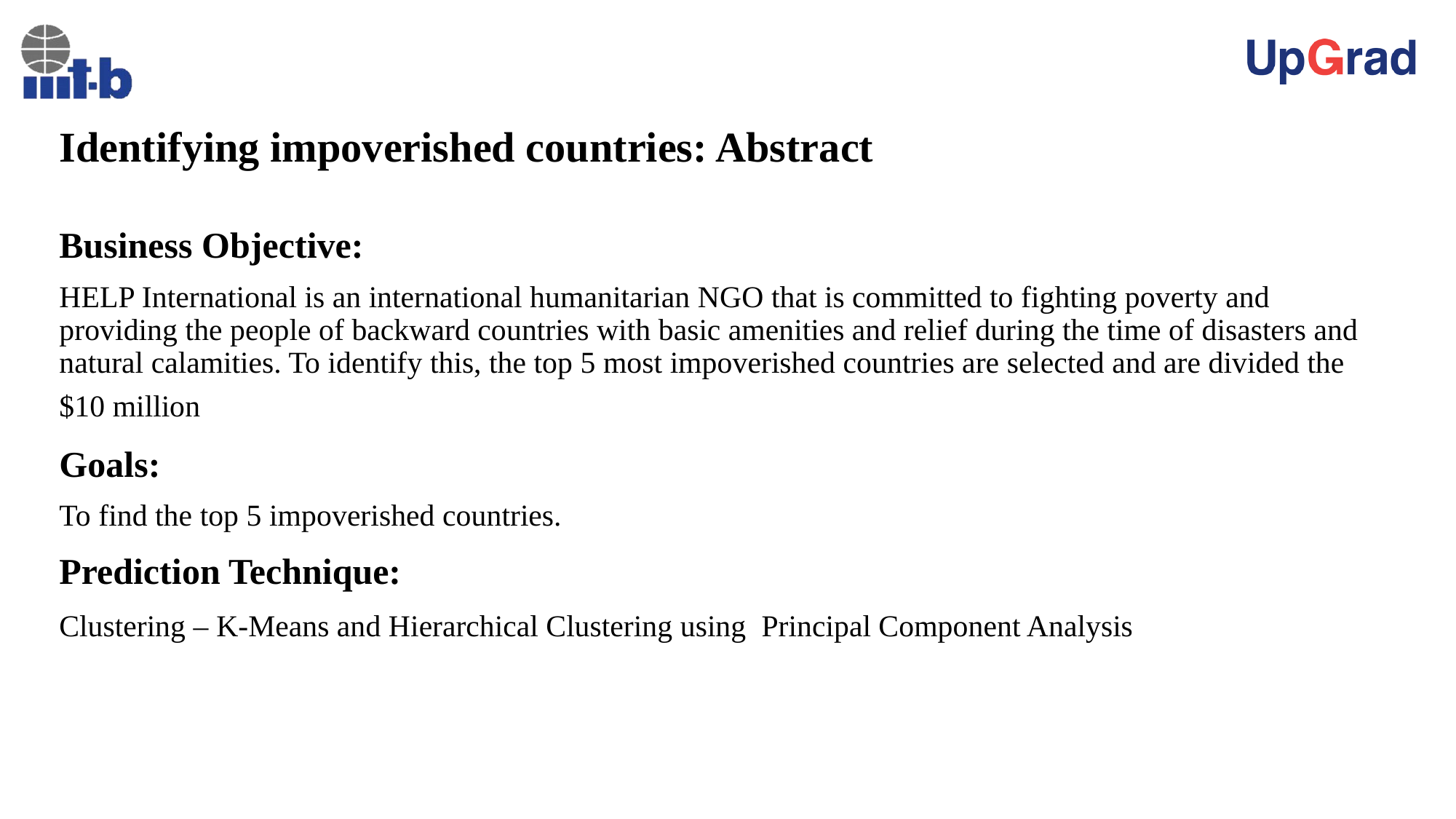

# Identifying impoverished countries: Abstract
Business Objective:
HELP International is an international humanitarian NGO that is committed to fighting poverty and providing the people of backward countries with basic amenities and relief during the time of disasters and natural calamities. To identify this, the top 5 most impoverished countries are selected and are divided the $10 million
Goals:
To find the top 5 impoverished countries.
Prediction Technique:
Clustering – K-Means and Hierarchical Clustering using  Principal Component Analysis